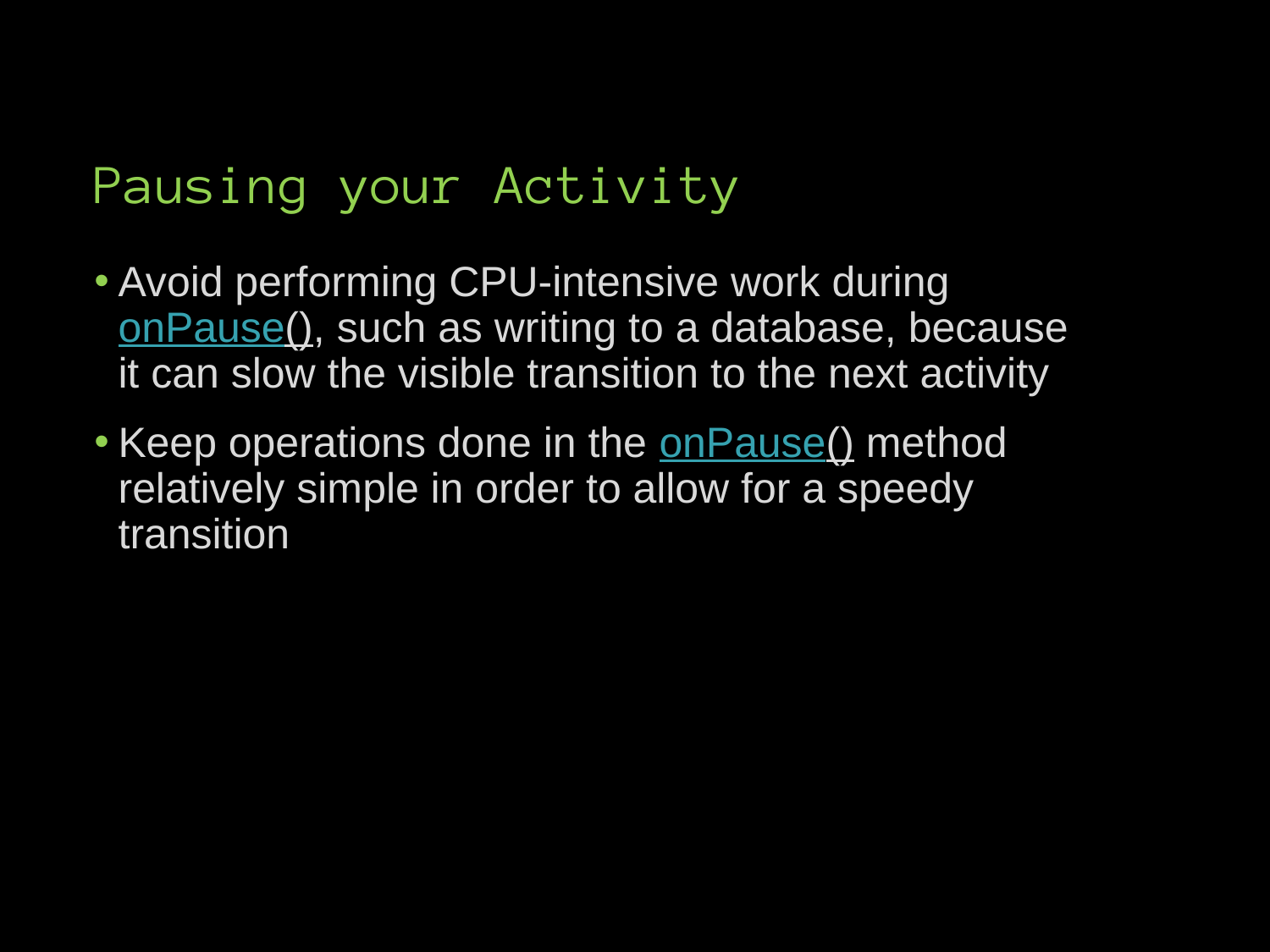

# Pausing your Activity
Avoid performing CPU-intensive work during onPause(), such as writing to a database, because it can slow the visible transition to the next activity
Keep operations done in the onPause() method relatively simple in order to allow for a speedy transition